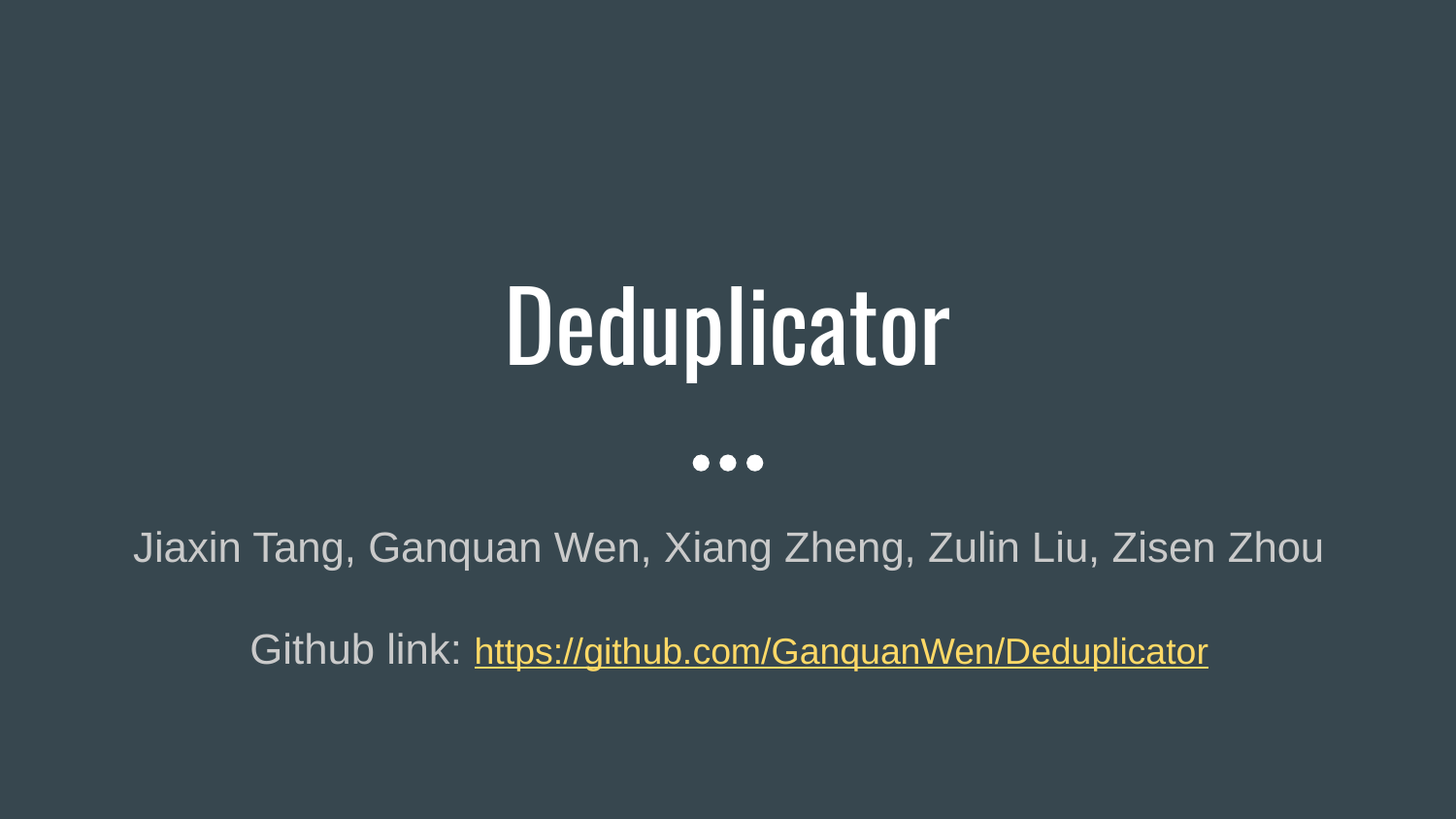

# Deduplicator

Jiaxin Tang, Ganquan Wen, Xiang Zheng, Zulin Liu, Zisen Zhou

Github link: https://github.com/GanquanWen/Deduplicator